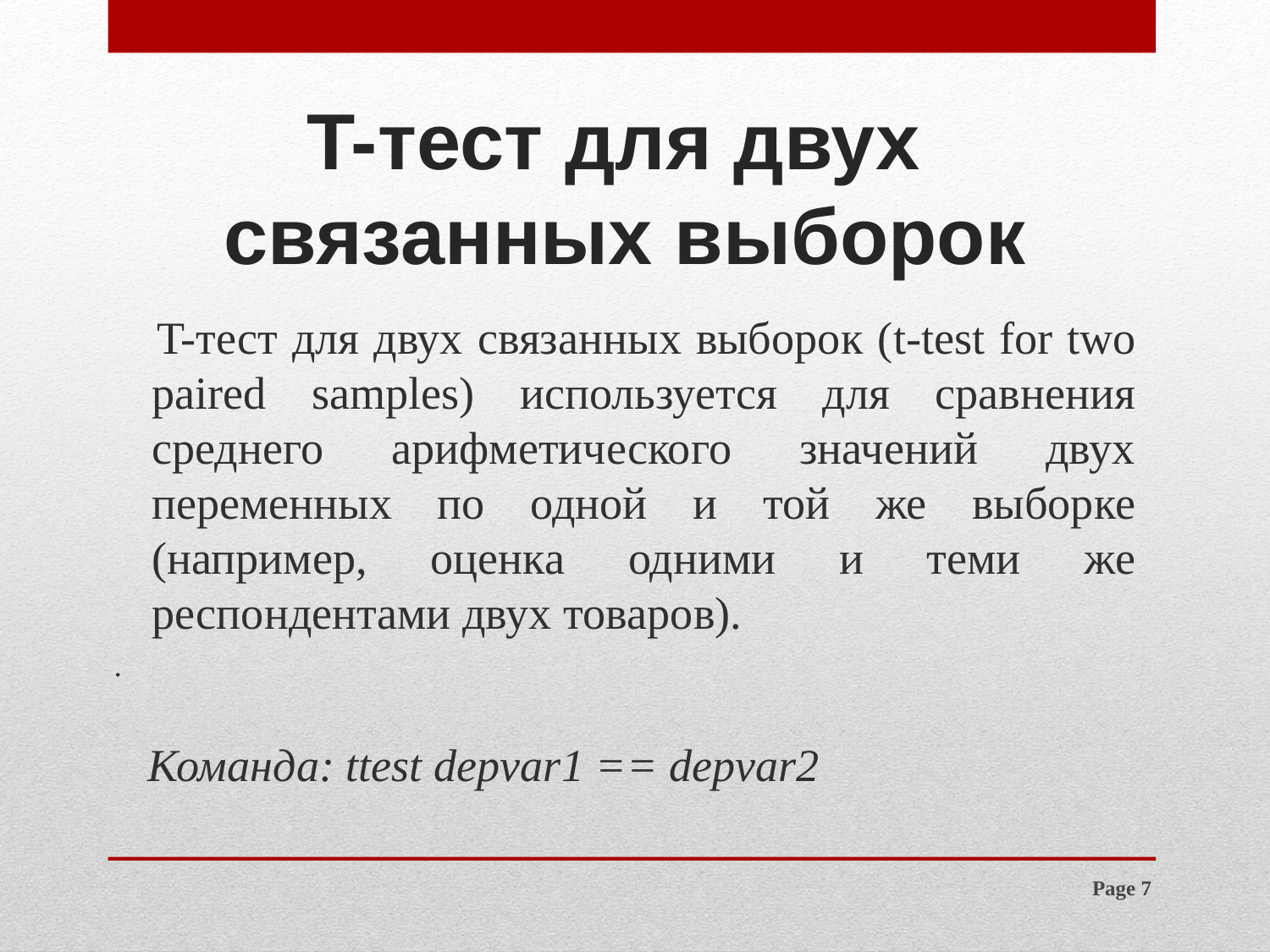

T-тест для двух
связанных выборок
   T-тест для двух связанных выборок (t-test for two paired samples) используется для сравнения среднего арифметического значений двух переменных по одной и той же выборке (например, оценка одними и теми же респондентами двух товаров).
.

   Команда: ttest depvar1 == depvar2
Page 7